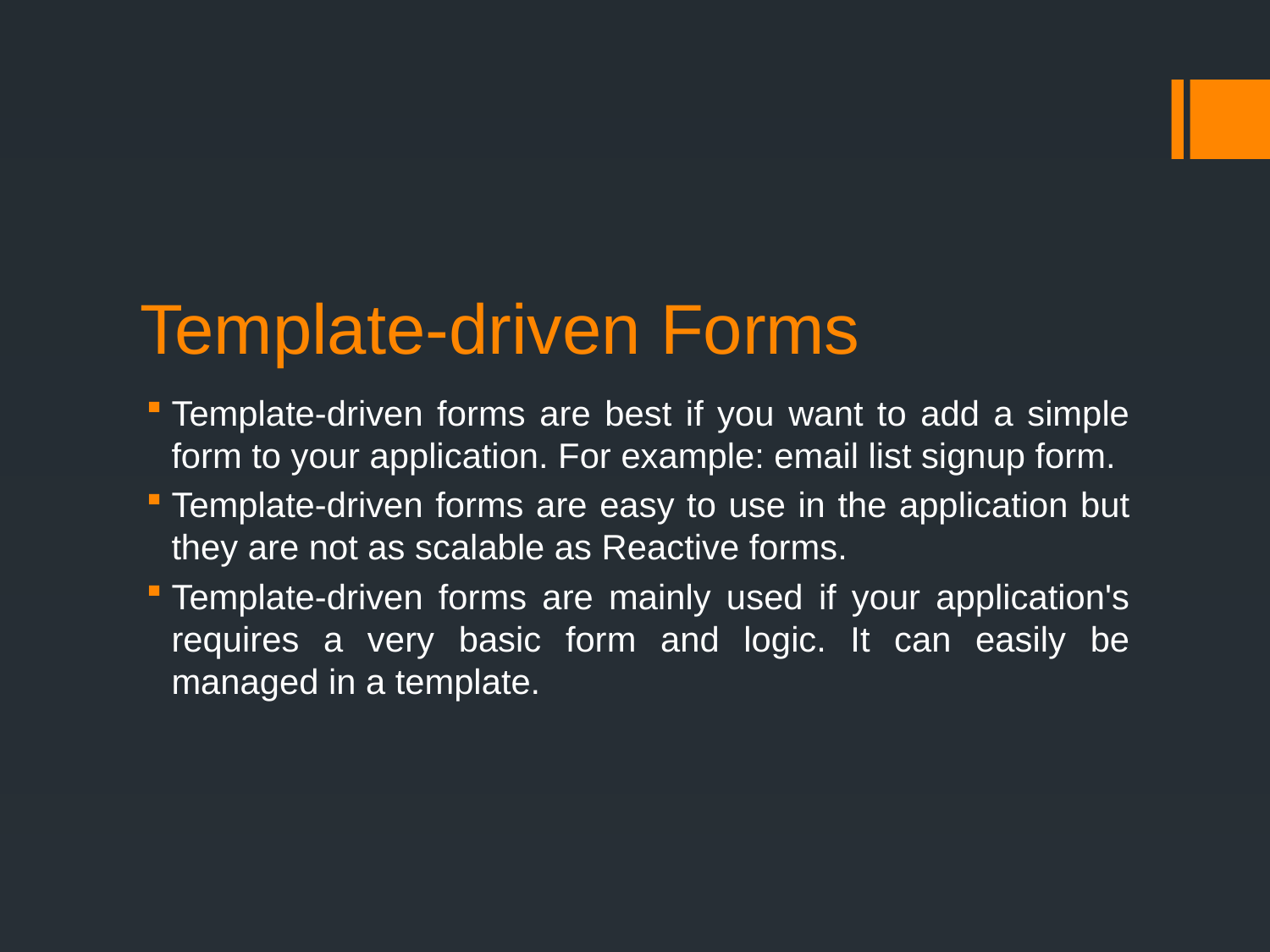

# Template-driven Forms
Template-driven forms are best if you want to add a simple form to your application. For example: email list signup form.
Template-driven forms are easy to use in the application but they are not as scalable as Reactive forms.
Template-driven forms are mainly used if your application's requires a very basic form and logic. It can easily be managed in a template.